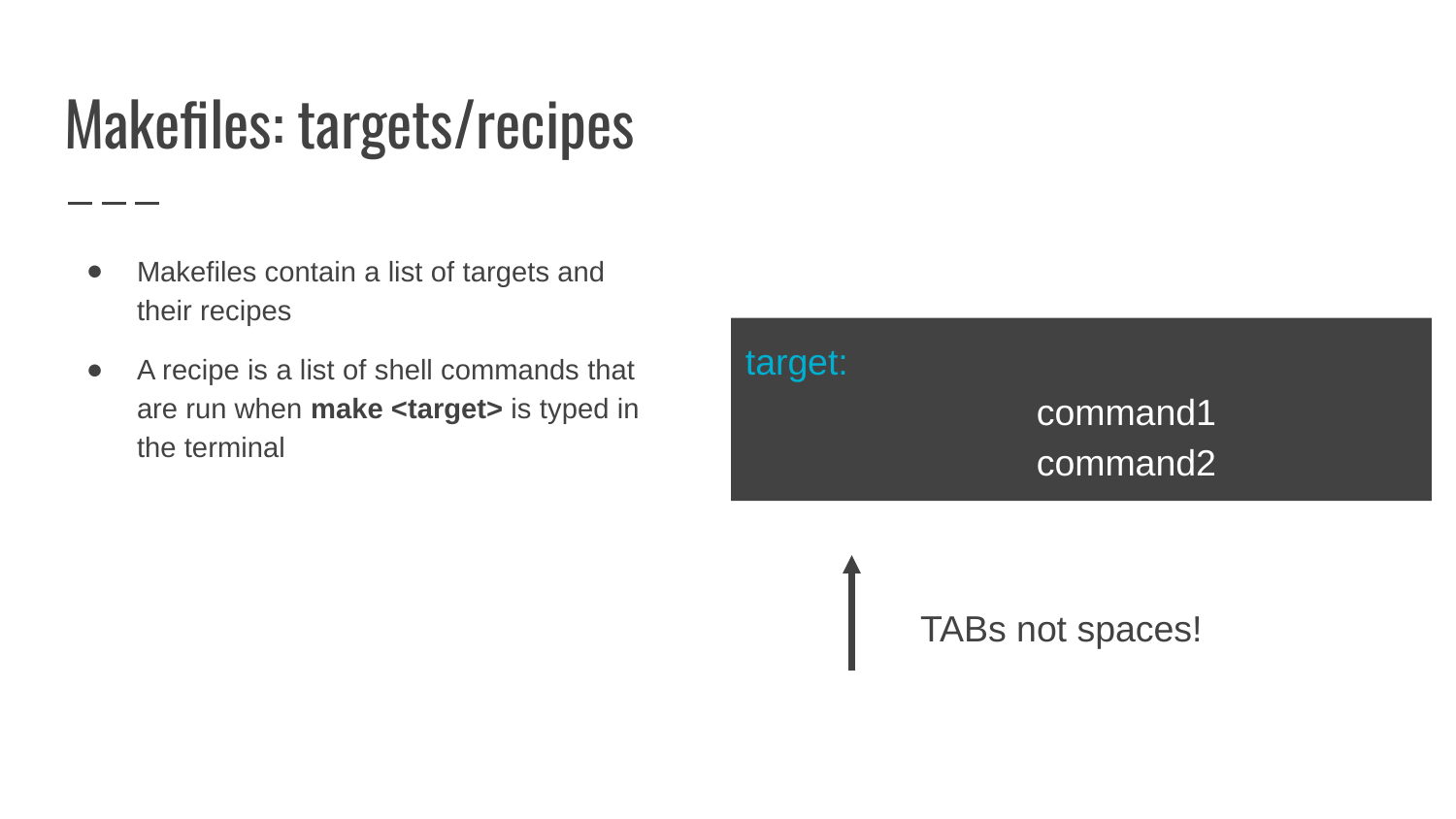

# Makefiles: targets/recipes
Makefiles contain a list of targets and their recipes
A recipe is a list of shell commands that are run when make <target> is typed in the terminal
target:
		command1
		command2

TABs not spaces!